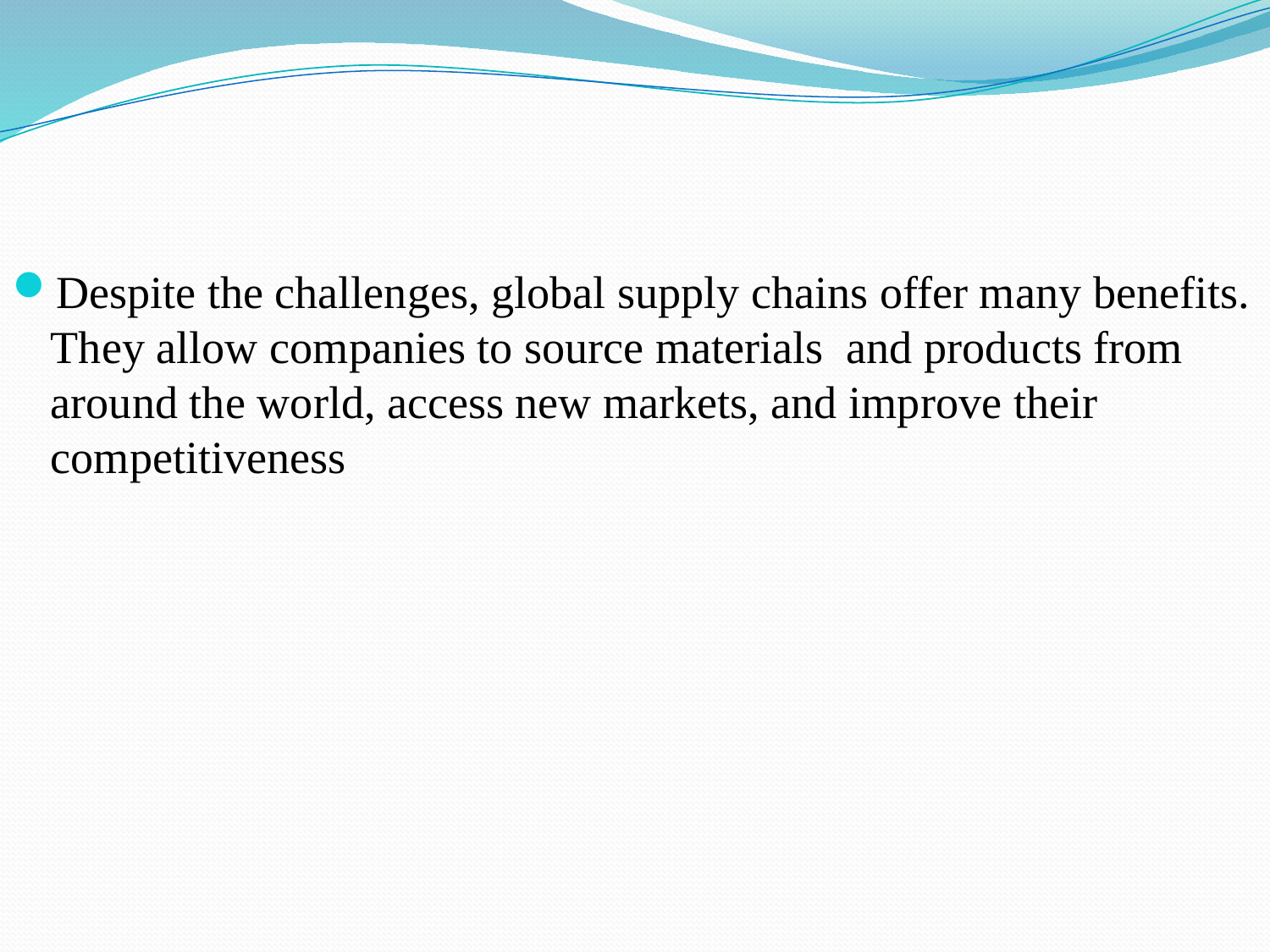

Despite the challenges, global supply chains offer many benefits. They allow companies to source materials  and products from around the world, access new markets, and improve their competitiveness